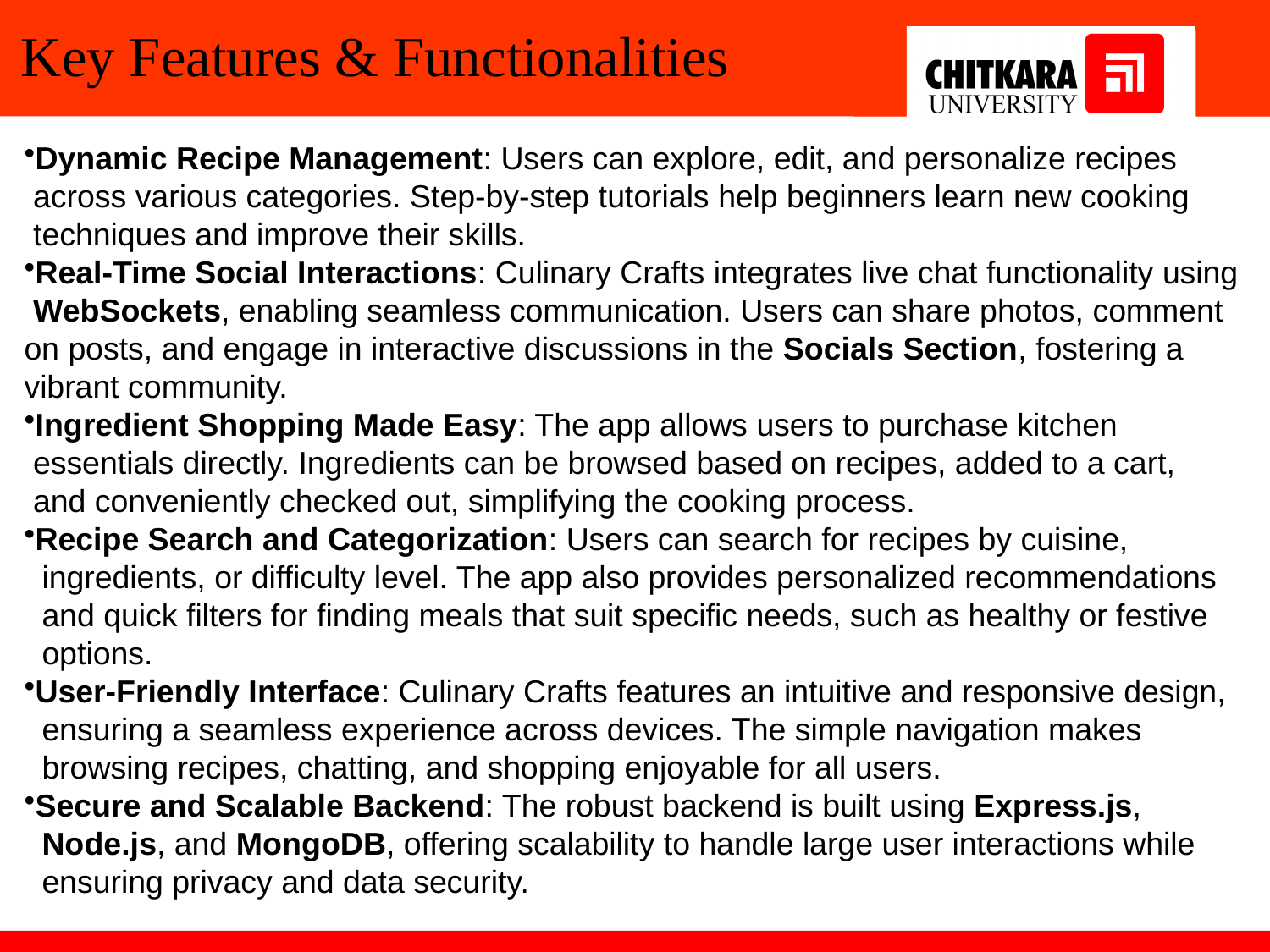

Key Features & Functionalities
Dynamic Recipe Management: Users can explore, edit, and personalize recipes
 across various categories. Step-by-step tutorials help beginners learn new cooking
 techniques and improve their skills.
Real-Time Social Interactions: Culinary Crafts integrates live chat functionality using
 WebSockets, enabling seamless communication. Users can share photos, comment
on posts, and engage in interactive discussions in the Socials Section, fostering a
vibrant community.
Ingredient Shopping Made Easy: The app allows users to purchase kitchen
 essentials directly. Ingredients can be browsed based on recipes, added to a cart,
 and conveniently checked out, simplifying the cooking process.
Recipe Search and Categorization: Users can search for recipes by cuisine,
  ingredients, or difficulty level. The app also provides personalized recommendations
  and quick filters for finding meals that suit specific needs, such as healthy or festive
  options.
User-Friendly Interface: Culinary Crafts features an intuitive and responsive design,
  ensuring a seamless experience across devices. The simple navigation makes
  browsing recipes, chatting, and shopping enjoyable for all users.
Secure and Scalable Backend: The robust backend is built using Express.js,
  Node.js, and MongoDB, offering scalability to handle large user interactions while
  ensuring privacy and data security.